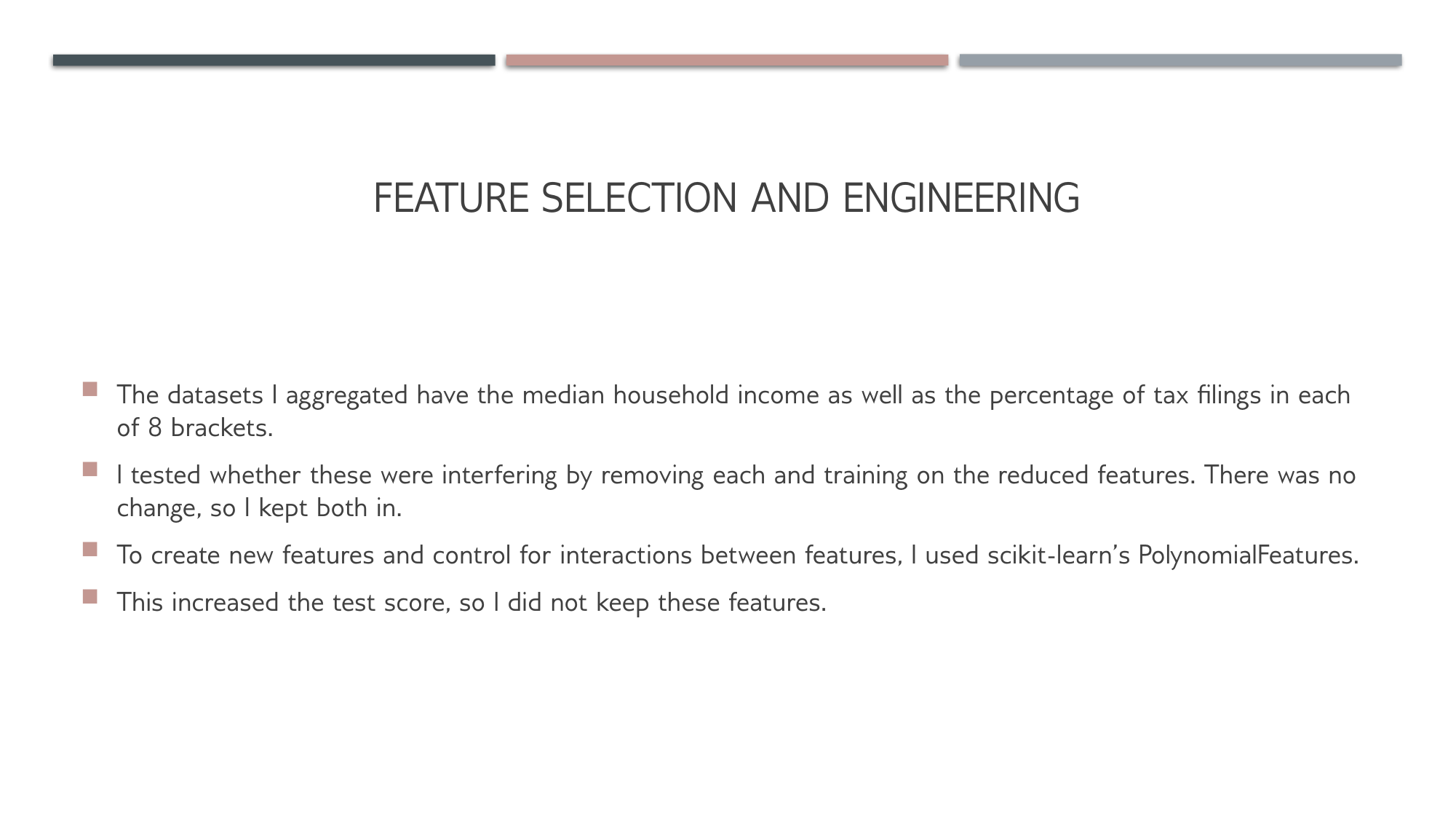

# Feature selection and engineering
The datasets I aggregated have the median household income as well as the percentage of tax filings in each of 8 brackets.
I tested whether these were interfering by removing each and training on the reduced features. There was no change, so I kept both in.
To create new features and control for interactions between features, I used scikit-learn’s PolynomialFeatures.
This increased the test score, so I did not keep these features.